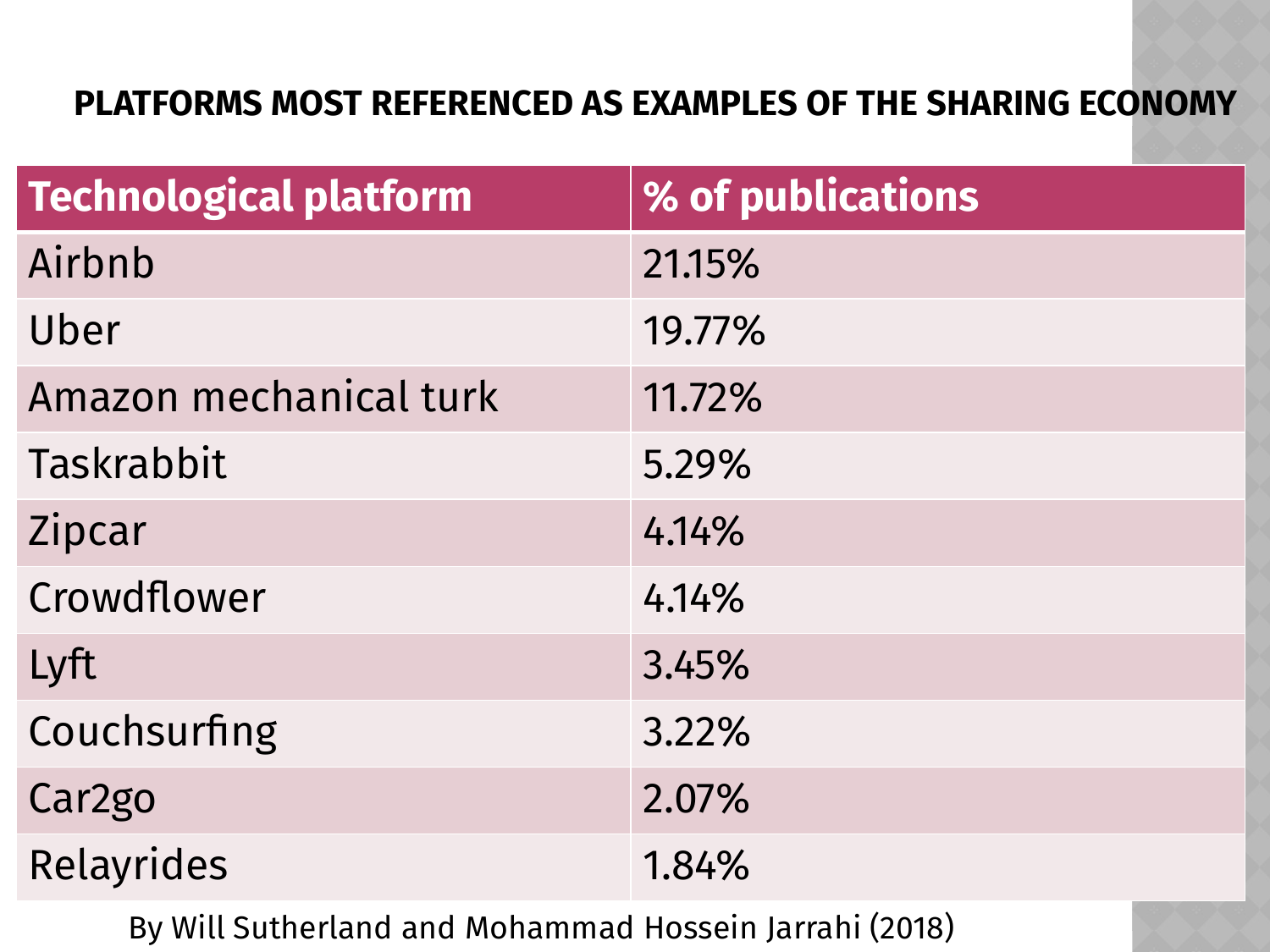

# Platforms most referenced as examples of the sharing economy
| Technological platform | % of publications |
| --- | --- |
| Airbnb | 21.15% |
| Uber | 19.77% |
| Amazon mechanical turk | 11.72% |
| Taskrabbit | 5.29% |
| Zipcar | 4.14% |
| Crowdflower | 4.14% |
| Lyft | 3.45% |
| Couchsurfing | 3.22% |
| Car2go | 2.07% |
| Relayrides | 1.84% |
By Will Sutherland and Mohammad Hossein Jarrahi (2018)